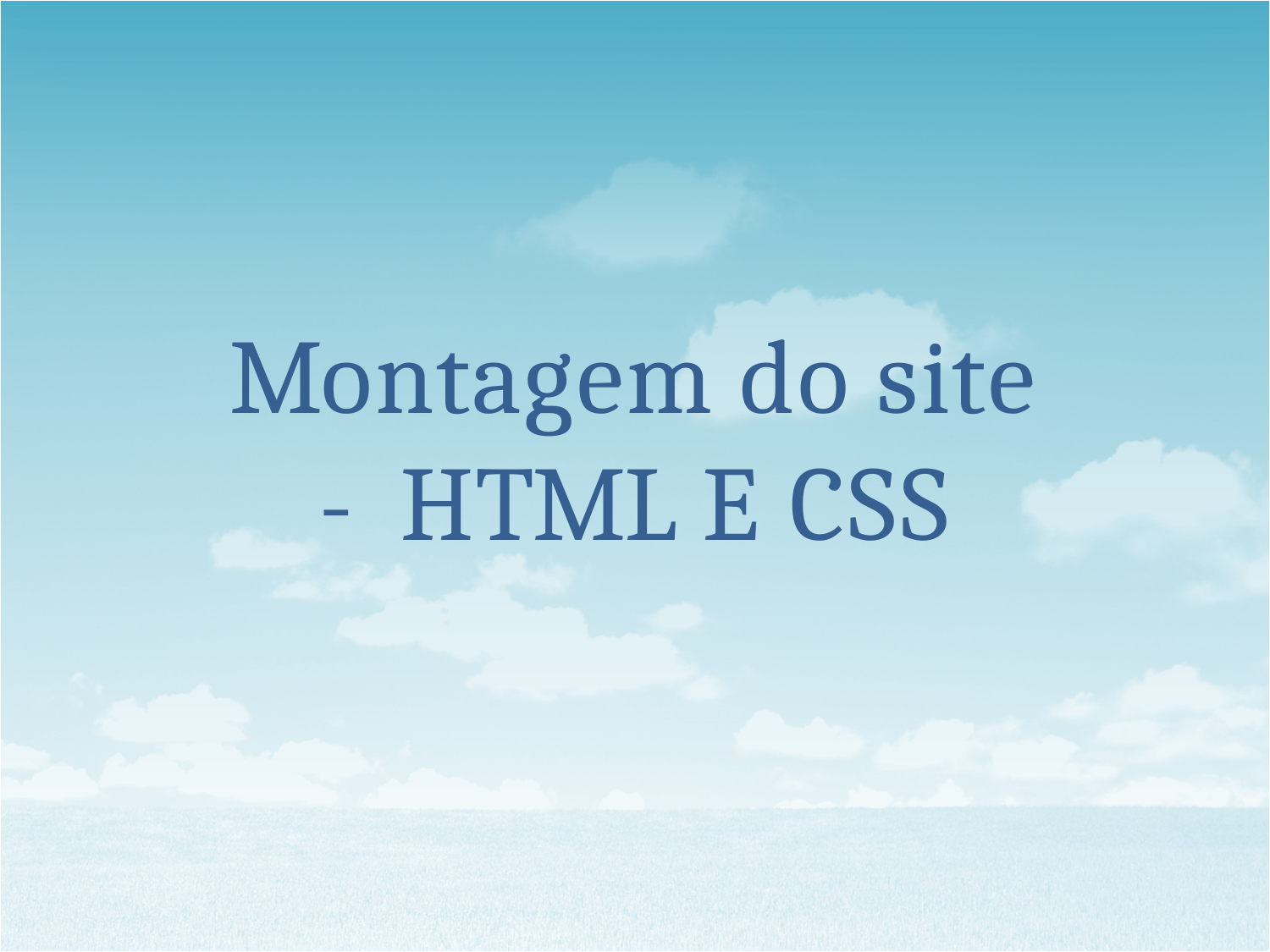

# Montagem do site -  HTML E CSS